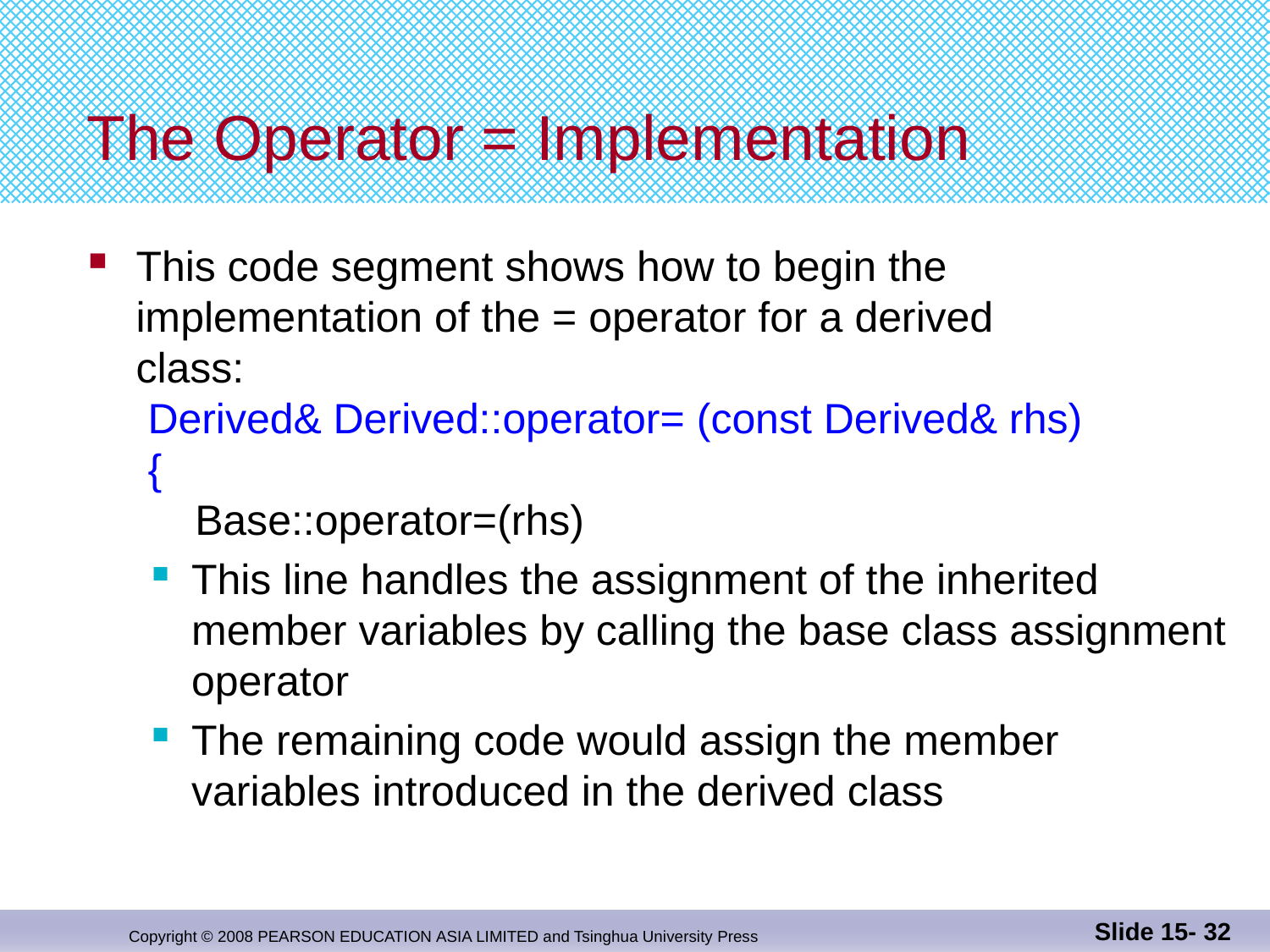

# The Operator = Implementation
This code segment shows how to begin the
implementation of the = operator for a derived
class:
 Derived& Derived::operator= (const Derived& rhs)
 {
     Base::operator=(rhs)
This line handles the assignment of the inherited member variables by calling the base class assignment operator
The remaining code would assign the member variables introduced in the derived class
Slide 15- 32